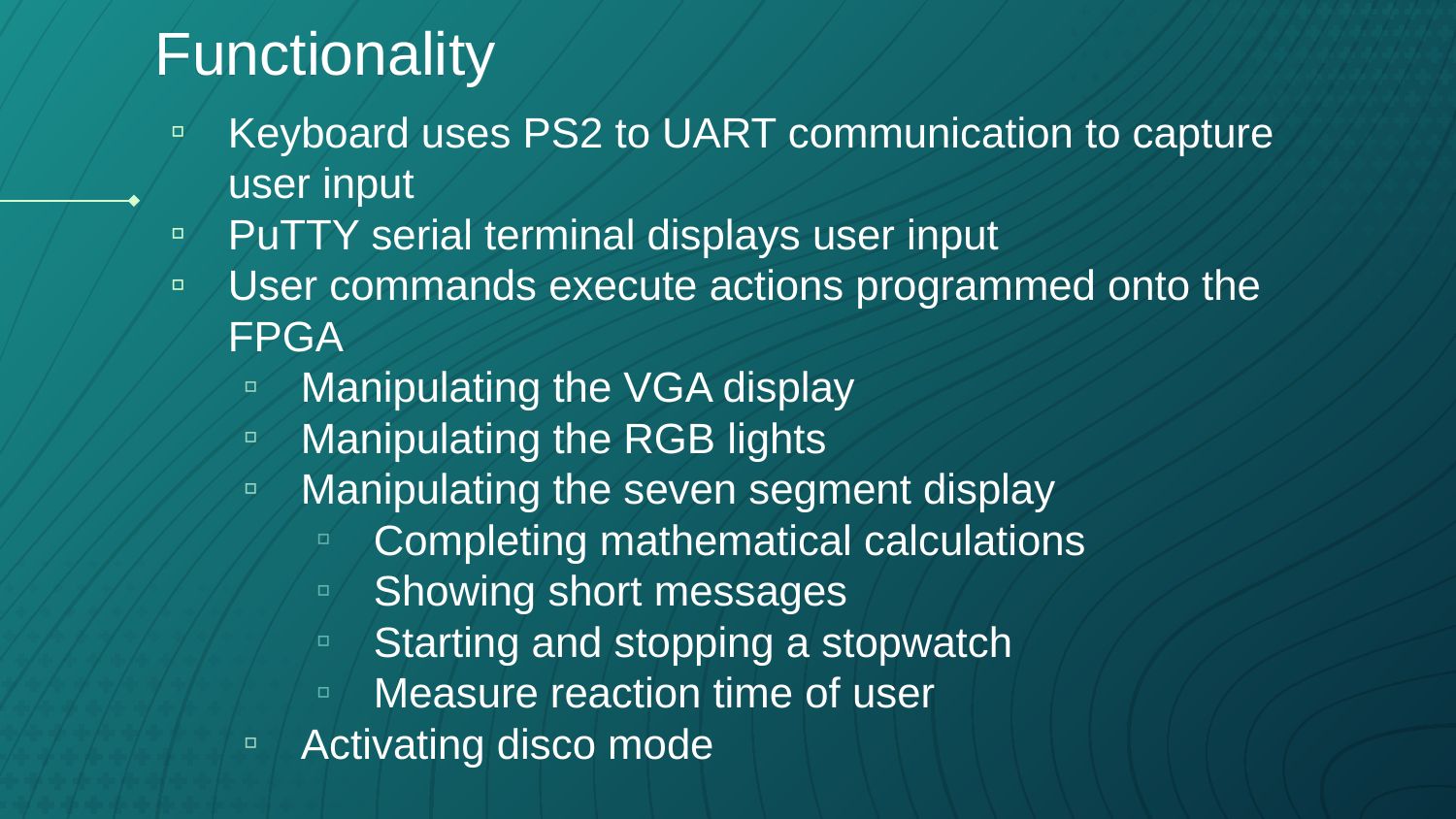

# Functionality
Keyboard uses PS2 to UART communication to capture user input
PuTTY serial terminal displays user input
User commands execute actions programmed onto the FPGA
Manipulating the VGA display
Manipulating the RGB lights
Manipulating the seven segment display
Completing mathematical calculations
Showing short messages
Starting and stopping a stopwatch
Measure reaction time of user
Activating disco mode